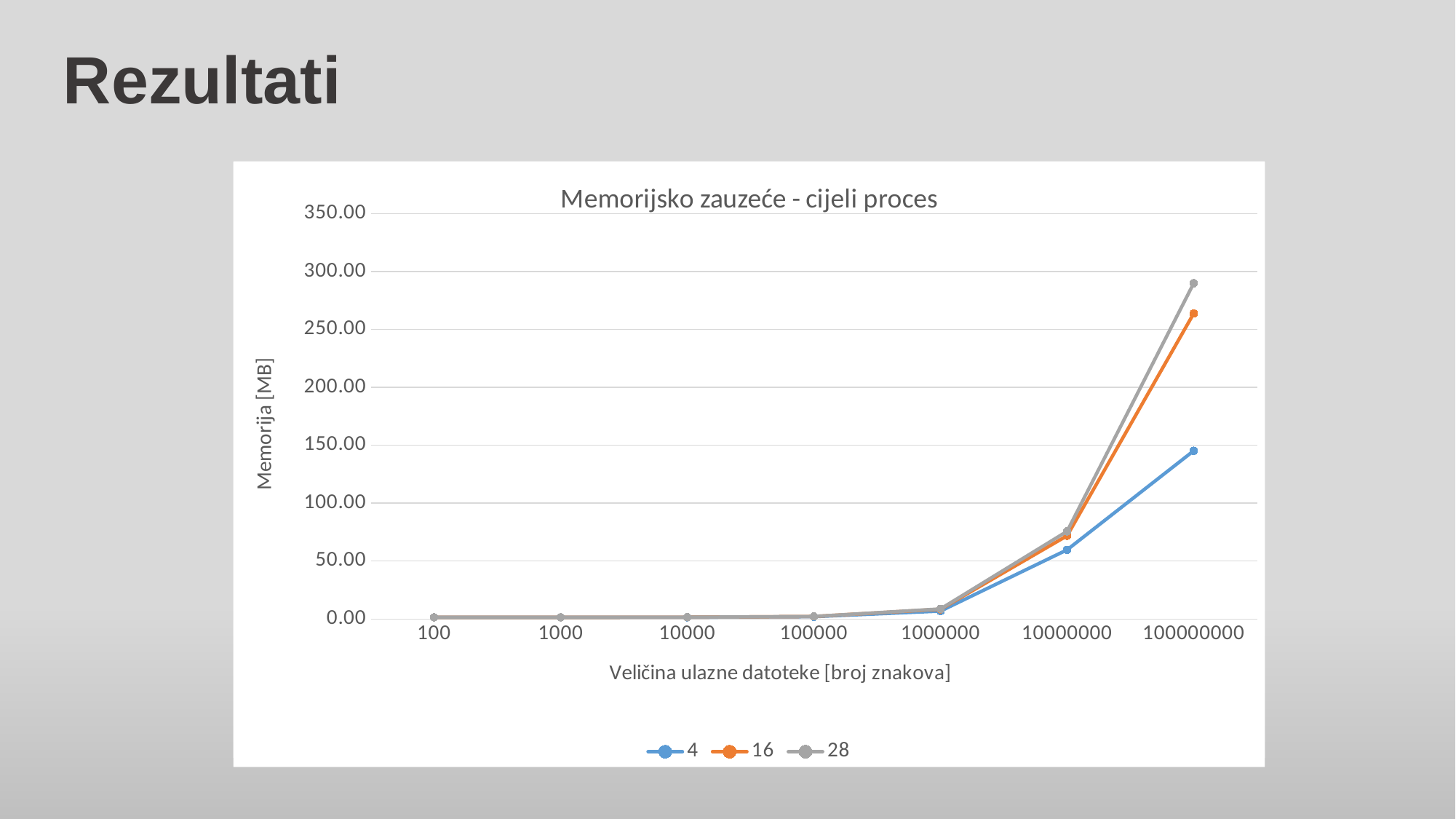

# Rezultati

### Chart: Vrijeme izgradnje stabla valića

| Category |  |  | 28 |
|---|---|---|---|
| 100 | 1.0 | 1.0 | 2.0 |
| 1000 | 2.0 | 1.0 | 2.0 |
| 10000 | 14.0 | 28.0 | 43.0 |
| 100000 | 378.0 | 757.0 | 878.0 |
| 1000000 | 5516.0 | 11519.0 | 13267.0 |
| 10000000 | 155459.0 | 315767.0 | 370959.0 |
| 100000000 | 5107821.0 | 10759557.0 | 11329138.0 |

### Chart: Vrijeme izvršavanja upita - rank

| Category | 4 | 16 | 28 |
|---|---|---|---|
| 100 | 1.0 | 1.0 | 1.0 |
| 1000 | 2.0 | 1.0 | 1.0 |
| 10000 | 1.0 | 2.0 | 1.0 |
| 100000 | 1.0 | 1.0 | 1.0 |
| 1000000 | 1.0 | 1.0 | 2.0 |
| 10000000 | 1.0 | 3.0 | 3.0 |
| 100000000 | 1.0 | 3.0 | 4.0 |

### Chart: Vrijeme izvršavanja upita - select

| Category | 4 | 16 | 28 |
|---|---|---|---|
| 100 | 1.0 | 3.0 | 5.0 |
| 1000 | 6.0 | 3.0 | 3.0 |
| 10000 | 2.0 | 7.0 | 4.0 |
| 100000 | 2.0 | 4.0 | 5.0 |
| 1000000 | 2.0 | 5.0 | 7.0 |
| 10000000 | 3.0 | 7.0 | 8.0 |
| 100000000 | 5.0 | 9.0 | 11.0 |

### Chart: Memorijsko zauzeće - cijeli proces

| Category | 4 | 16 | 28 |
|---|---|---|---|
| 100 | 1.41 | 1.41 | 1.41 |
| 1000 | 1.42 | 1.42 | 1.43 |
| 10000 | 1.49 | 1.51 | 1.51 |
| 100000 | 2.0 | 2.16 | 2.19 |
| 1000000 | 6.8 | 8.42 | 8.68 |
| 10000000 | 59.73 | 71.86 | 75.68 |
| 100000000 | 145.29 | 263.92 | 289.97 |